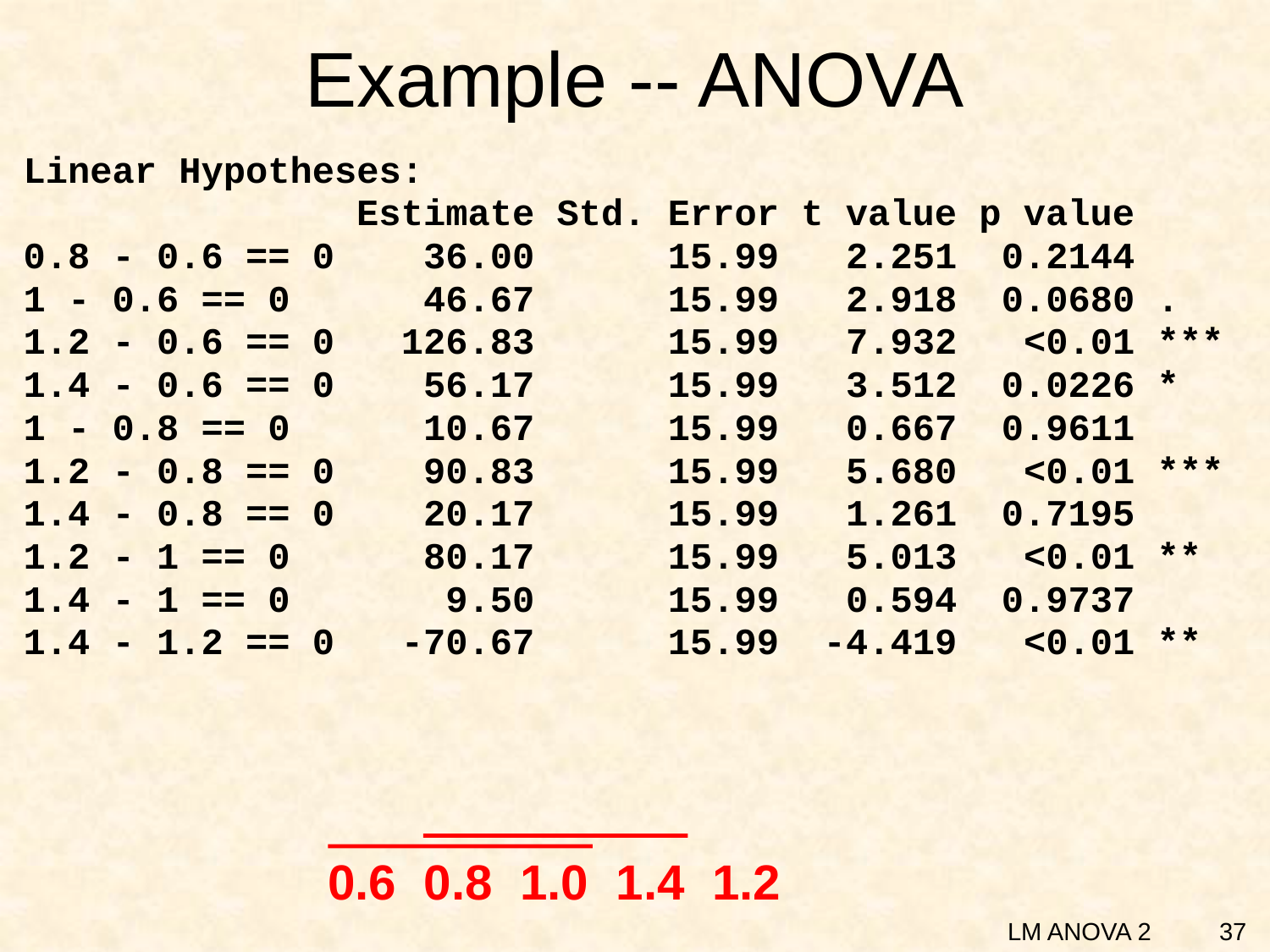

# Example -- ANOVA
Linear Hypotheses:
               Estimate Std. Error t value p value
0.8 - 0.6 == 0    36.00      15.99   2.251  0.2144
1 - 0.6 == 0      46.67      15.99   2.918  0.0680 .
1.2 - 0.6 == 0   126.83      15.99   7.932   <0.01 ***
1.4 - 0.6 == 0    56.17      15.99   3.512  0.0226 *
1 - 0.8 == 0      10.67      15.99   0.667  0.9611
1.2 - 0.8 == 0    90.83      15.99   5.680   <0.01 ***
1.4 - 0.8 == 0    20.17      15.99   1.261  0.7195
1.2 - 1 == 0      80.17      15.99   5.013   <0.01 **
1.4 - 1 == 0       9.50      15.99   0.594  0.9737
1.4 - 1.2 == 0   -70.67      15.99  -4.419   <0.01 **

0.6  0.8  1.0  1.4  1.2

37
LM ANOVA 2